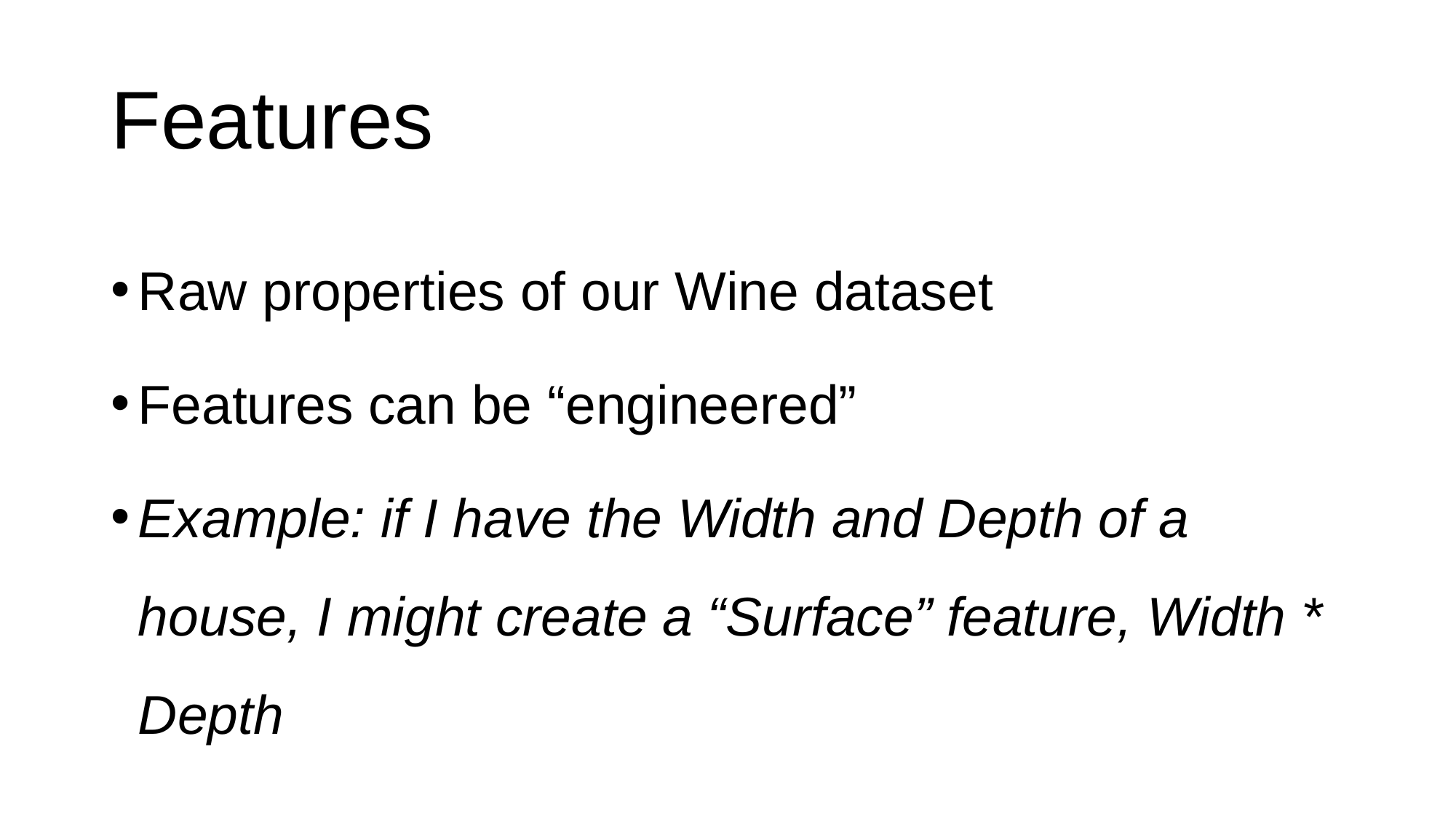

# Features
Raw properties of our Wine dataset
Features can be “engineered”
Example: if I have the Width and Depth of a house, I might create a “Surface” feature, Width * Depth